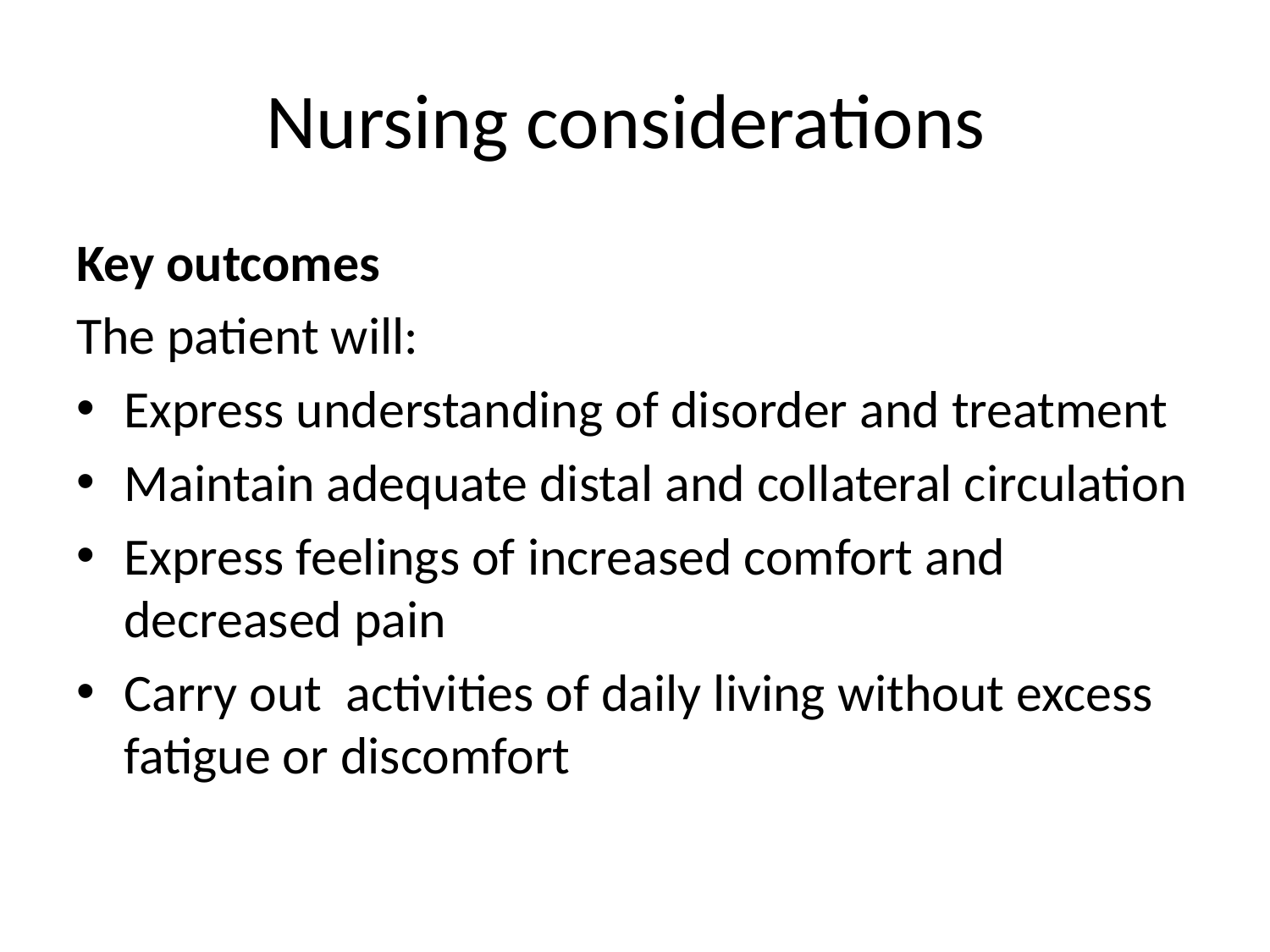

# Nursing considerations
Key outcomes
The patient will:
Express understanding of disorder and treatment
Maintain adequate distal and collateral circulation
Express feelings of increased comfort and decreased pain
Carry out  activities of daily living without excess fatigue or discomfort